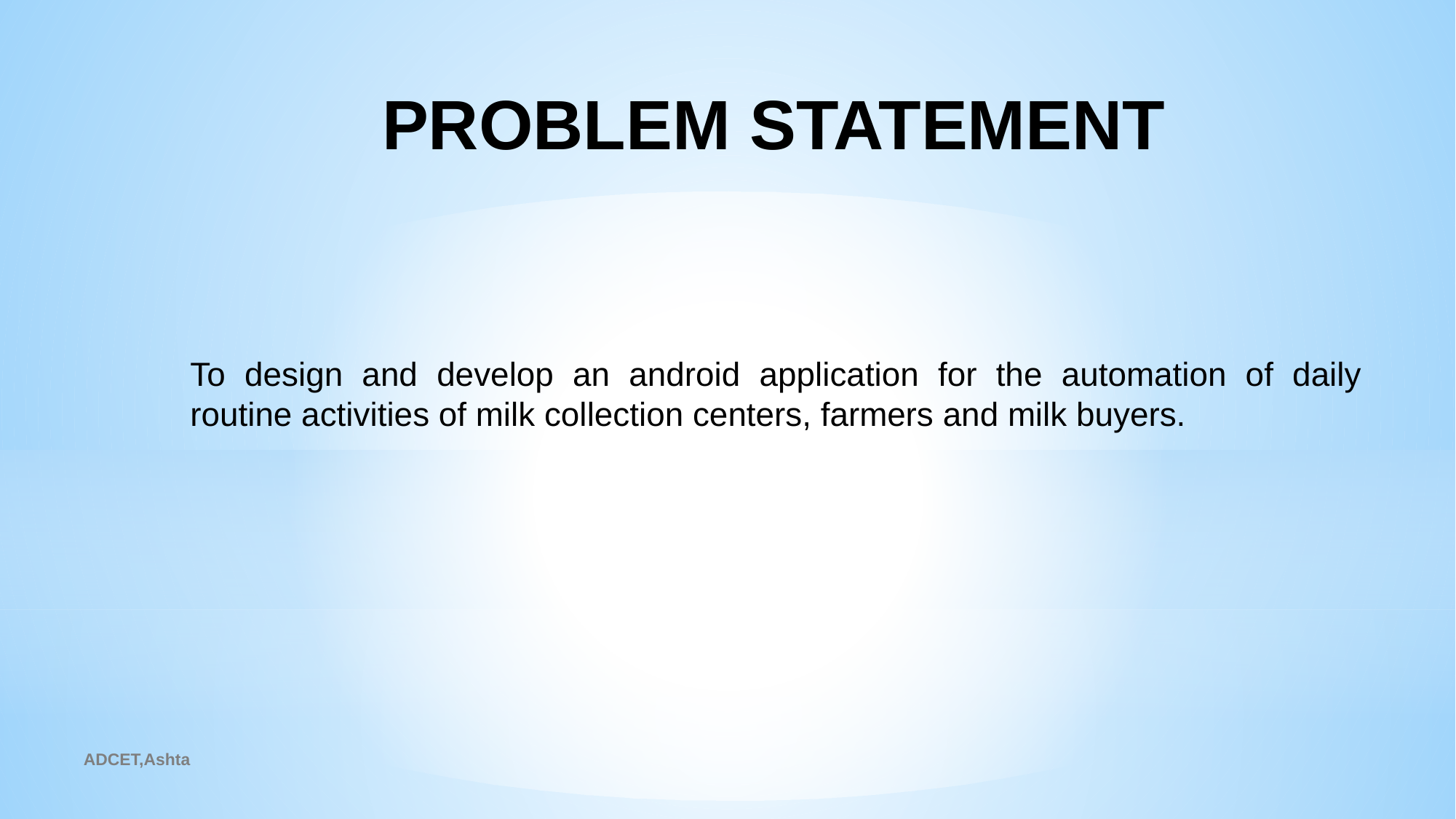

# PROBLEM STATEMENT

To design and develop an android application for the automation of daily routine activities of milk collection centers, farmers and milk buyers.

ADCET,Ashta